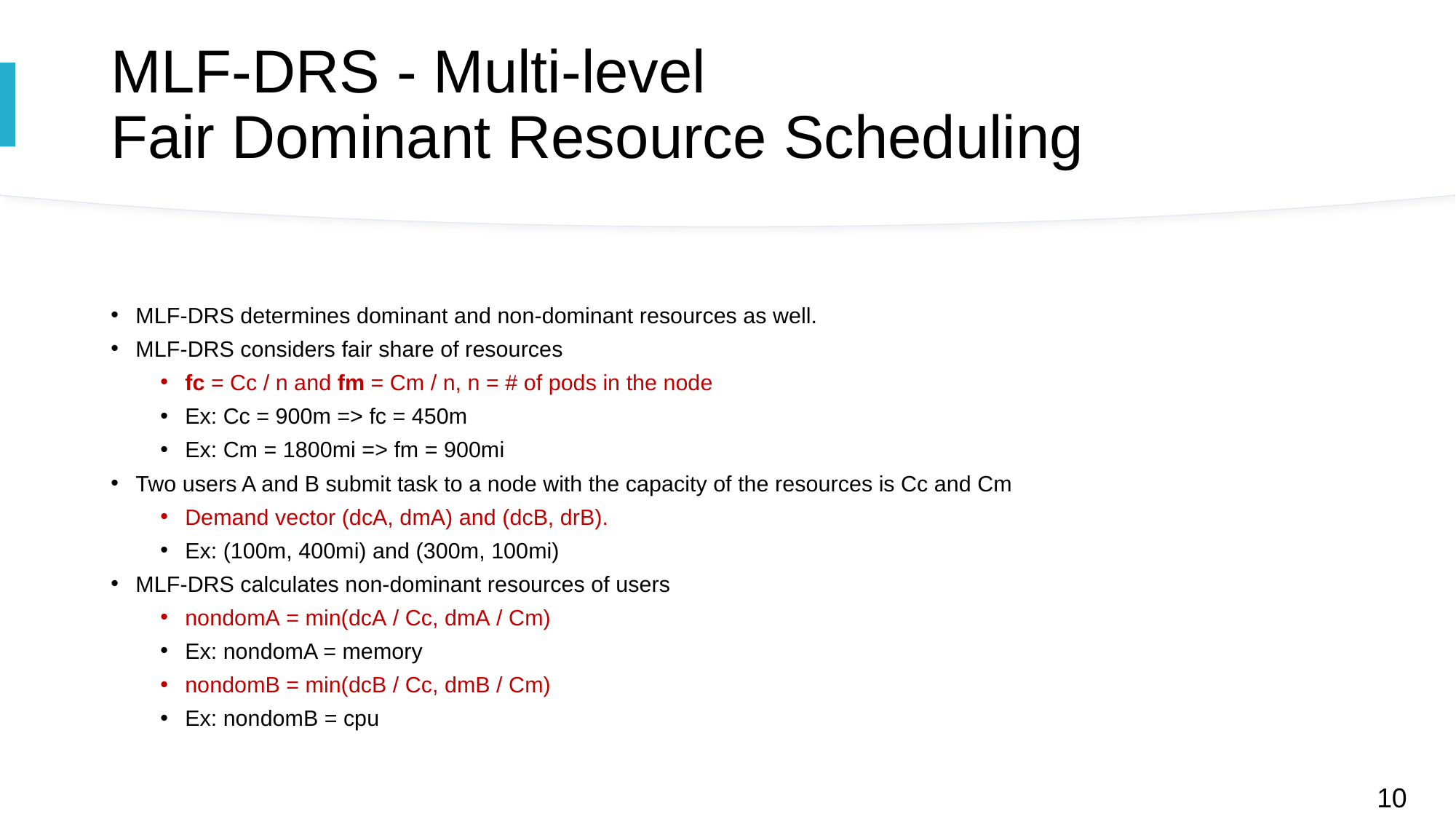

# MLF-DRS - Multi-level Fair Dominant Resource Scheduling

MLF-DRS determines dominant and non-dominant resources as well.
MLF-DRS considers fair share of resources
fc = Cc / n and fm = Cm / n, n = # of pods in the node
Ex: Cc = 900m => fc = 450m
Ex: Cm = 1800mi => fm = 900mi
Two users A and B submit task to a node with the capacity of the resources is Cc and Cm
Demand vector (dcA, dmA) and (dcB, drB).
Ex: (100m, 400mi) and (300m, 100mi)
MLF-DRS calculates non-dominant resources of users
nondomA = min(dcA / Cc, dmA / Cm)
Ex: nondomA = memory
nondomB = min(dcB / Cc, dmB / Cm)
Ex: nondomB = cpu
10